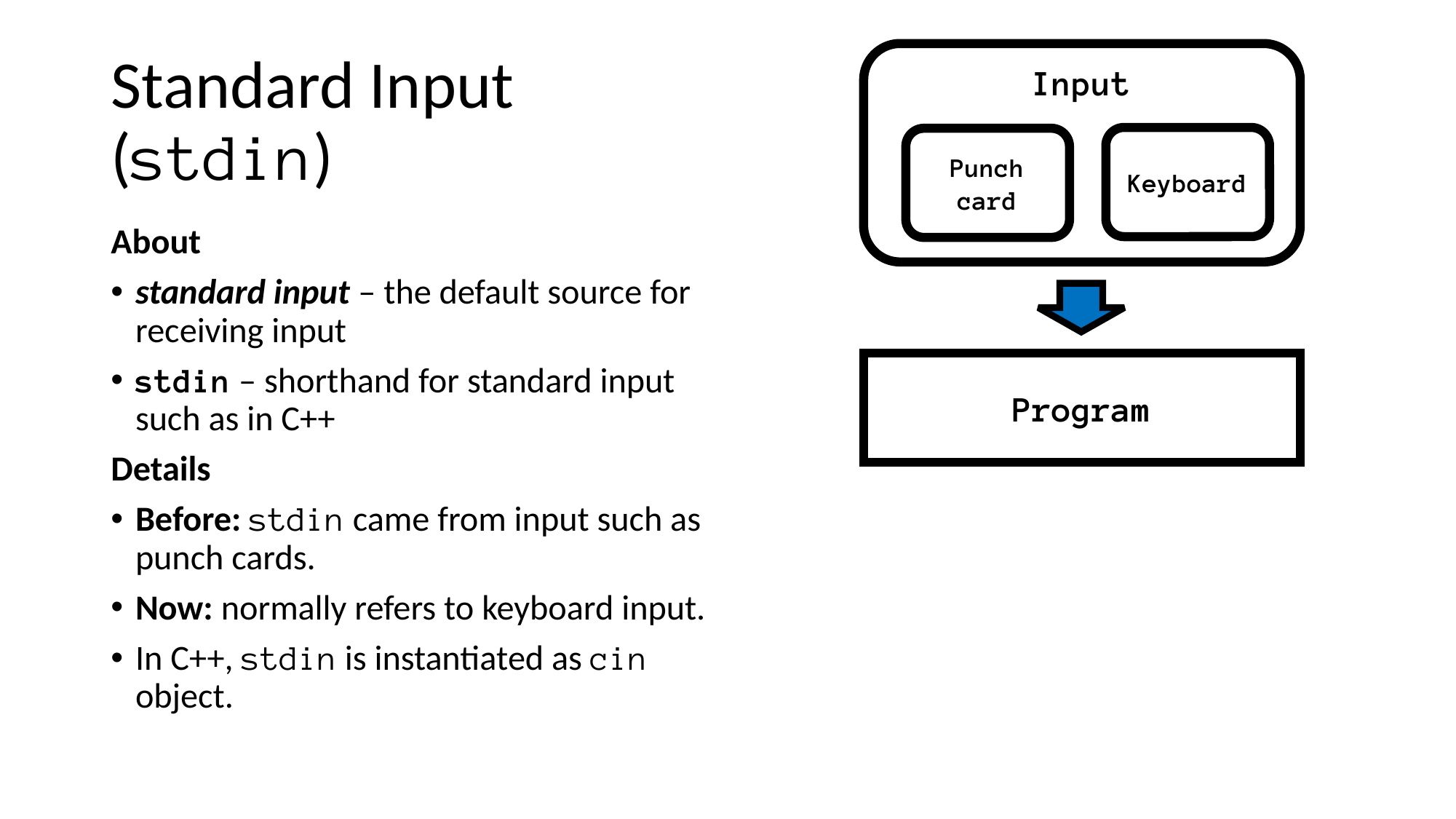

# Standard Input (stdin)
Input
Keyboard
Punch
card
About
standard input – the default source for receiving input
stdin – shorthand for standard input such as in C++
Details
Before: stdin came from input such as punch cards.
Now: normally refers to keyboard input.
In C++, stdin is instantiated as cin object.

Program